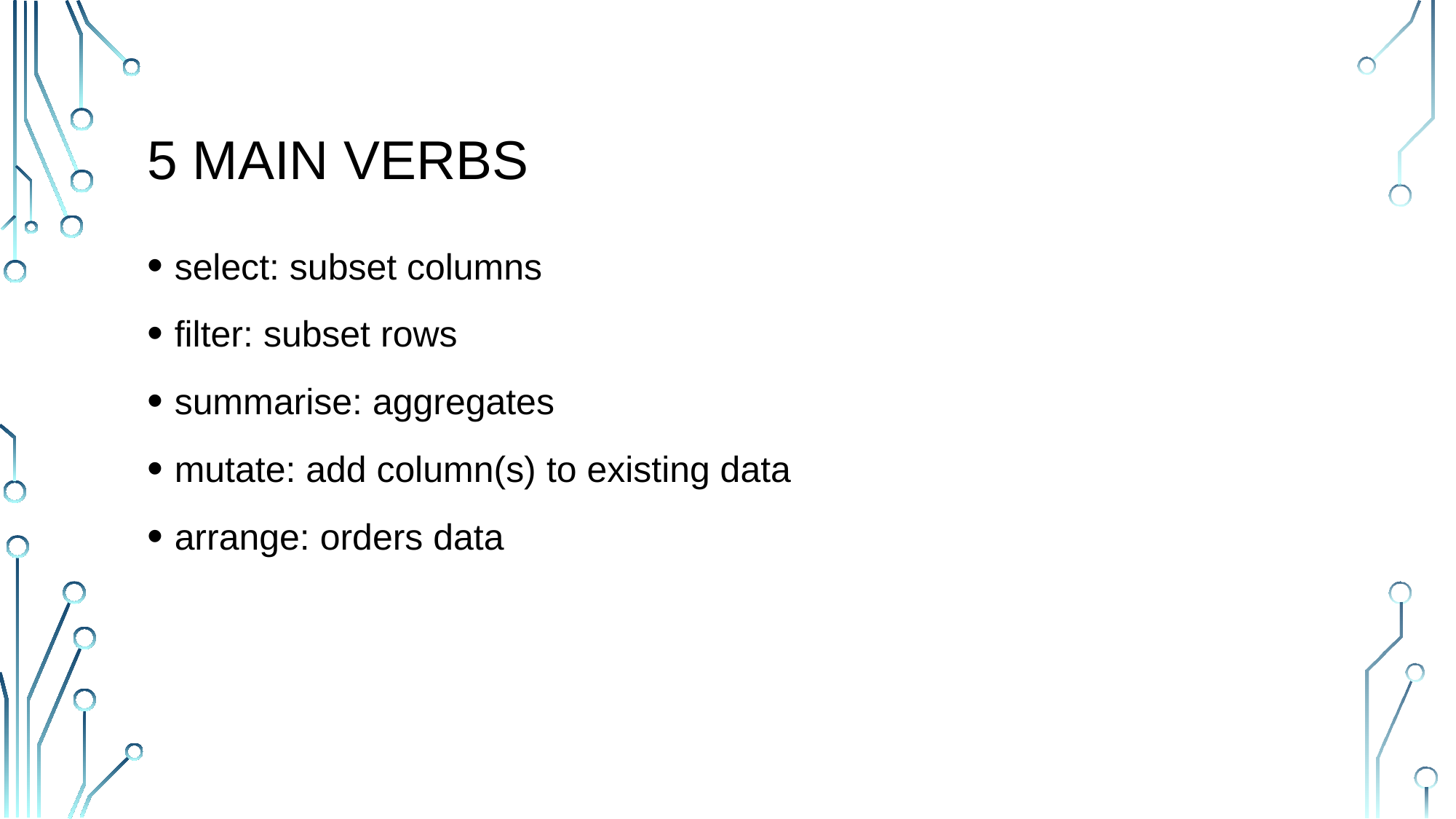

# 5 Main Verbs
select: subset columns
filter: subset rows
summarise: aggregates
mutate: add column(s) to existing data
arrange: orders data